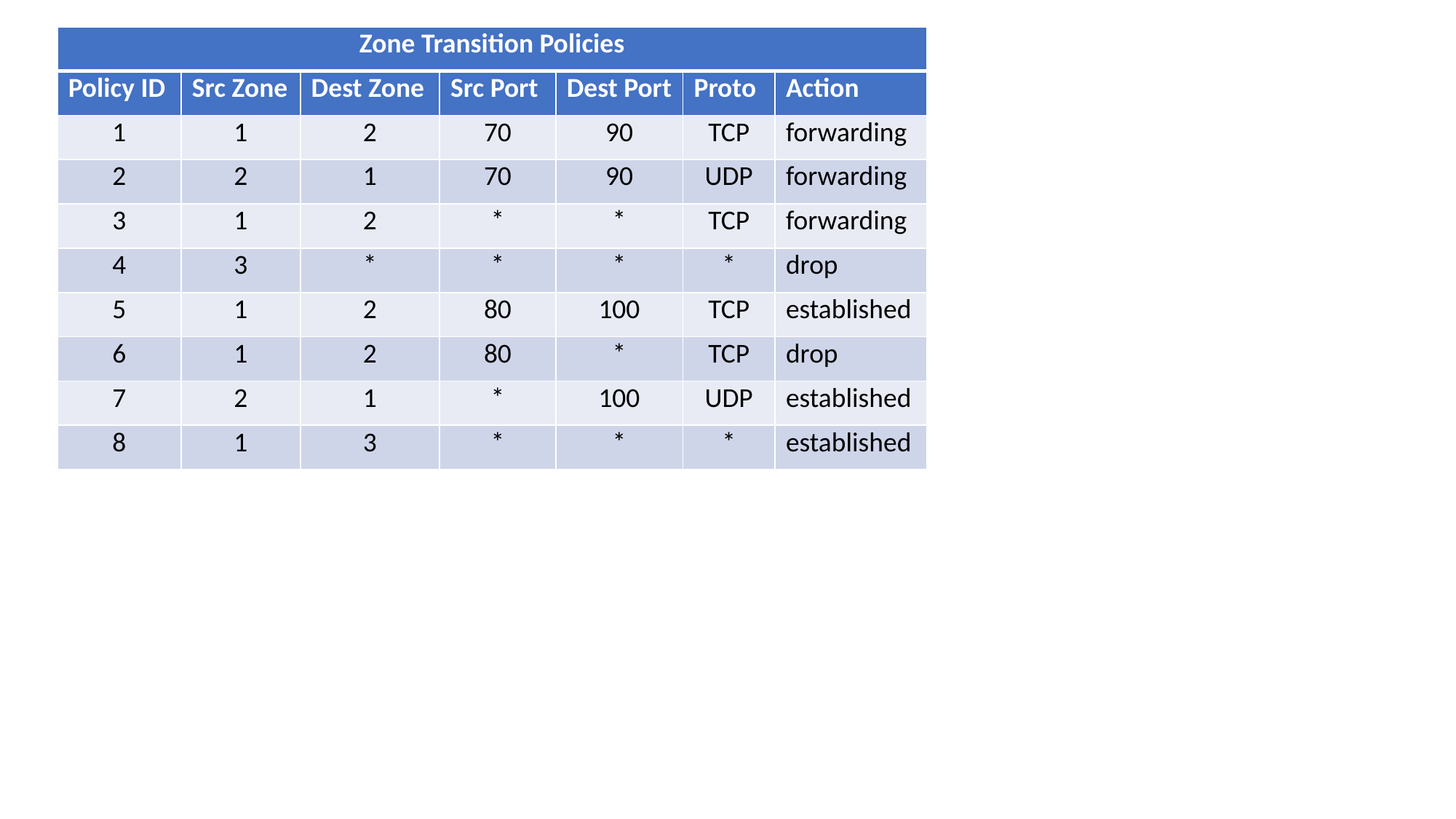

| Zone Transition Policies |  |  |  |  |  |  |
| --- | --- | --- | --- | --- | --- | --- |
| Policy ID | Src Zone | Dest Zone | Src Port | Dest Port | Proto | Action |
| 1 | 1 | 2 | 70 | 90 | TCP | forwarding |
| 2 | 2 | 1 | 70 | 90 | UDP | forwarding |
| 3 | 1 | 2 | \* | \* | TCP | forwarding |
| 4 | 3 | \* | \* | \* | \* | drop |
| 5 | 1 | 2 | 80 | 100 | TCP | established |
| 6 | 1 | 2 | 80 | \* | TCP | drop |
| 7 | 2 | 1 | \* | 100 | UDP | established |
| 8 | 1 | 3 | \* | \* | \* | established |